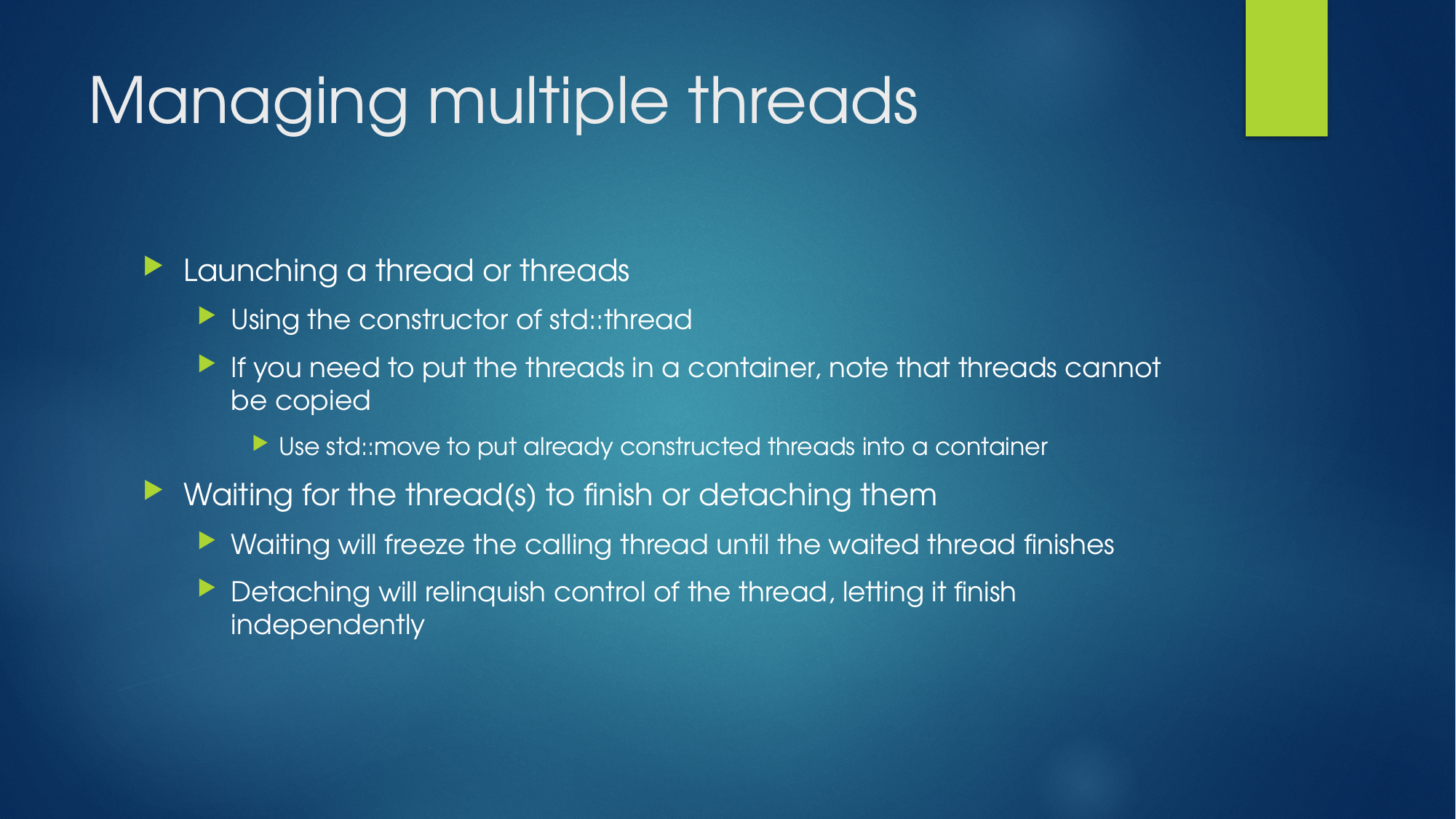

# Managing multiple threads
Launching a thread or threads
Using the constructor of std::thread
If you need to put the threads in a container, note that threads cannot be copied
Use std::move to put already constructed threads into a container
Waiting for the thread(s) to finish or detaching them
Waiting will freeze the calling thread until the waited thread finishes
Detaching will relinquish control of the thread, letting it finish independently